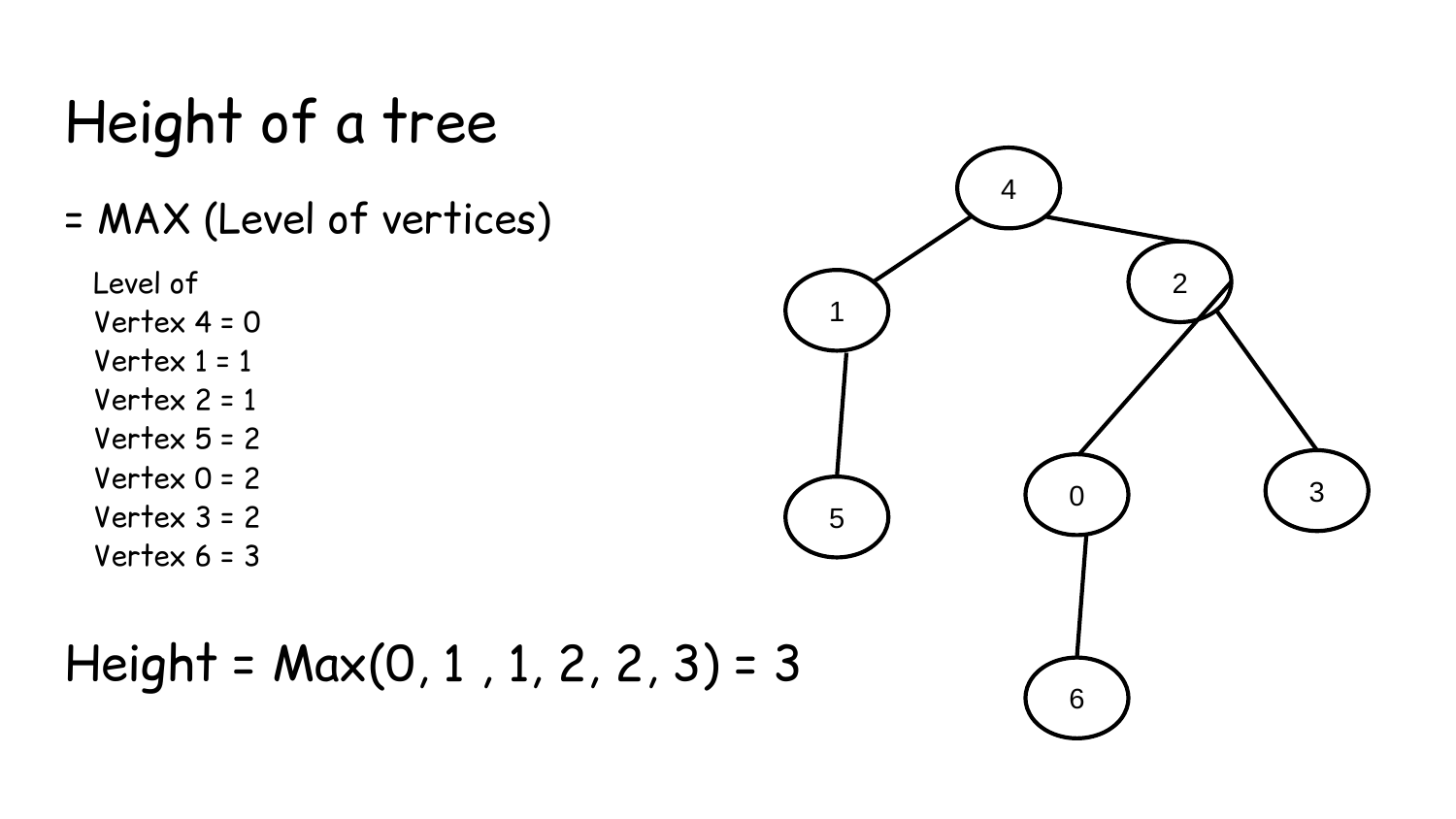

# Height of a tree
4
= MAX (Level of vertices)

2
Level of
Vertex 4 = 0
Vertex 1 = 1
Vertex 2 = 1
Vertex 5 = 2
Vertex 0 = 2
Vertex 3 = 2
Vertex 6 = 3
1

3
0
5
Height = Max(0, 1 , 1, 2, 2, 3) = 3

6